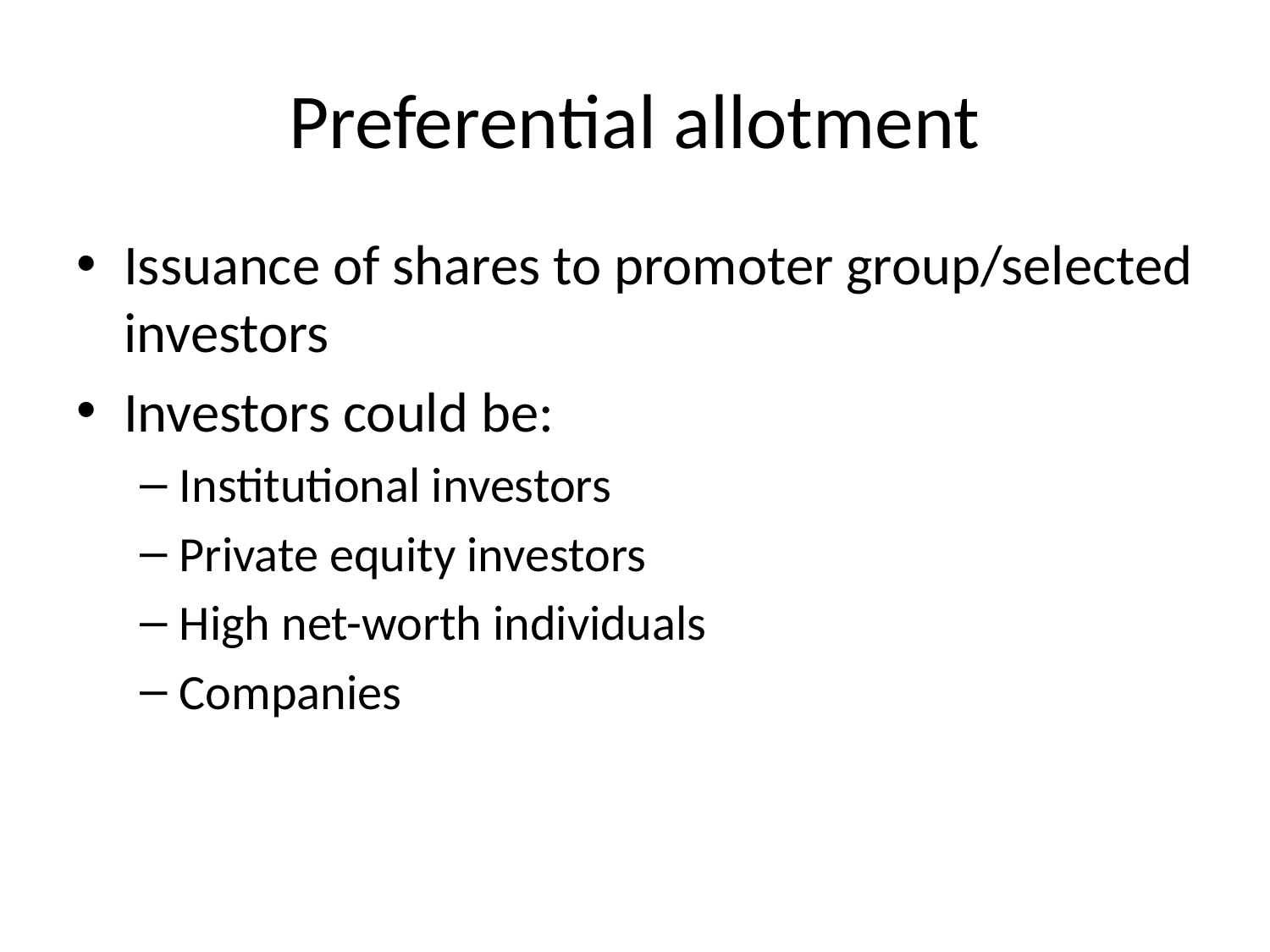

# Preferential allotment
Issuance of shares to promoter group/selected investors
Investors could be:
Institutional investors
Private equity investors
High net-worth individuals
Companies